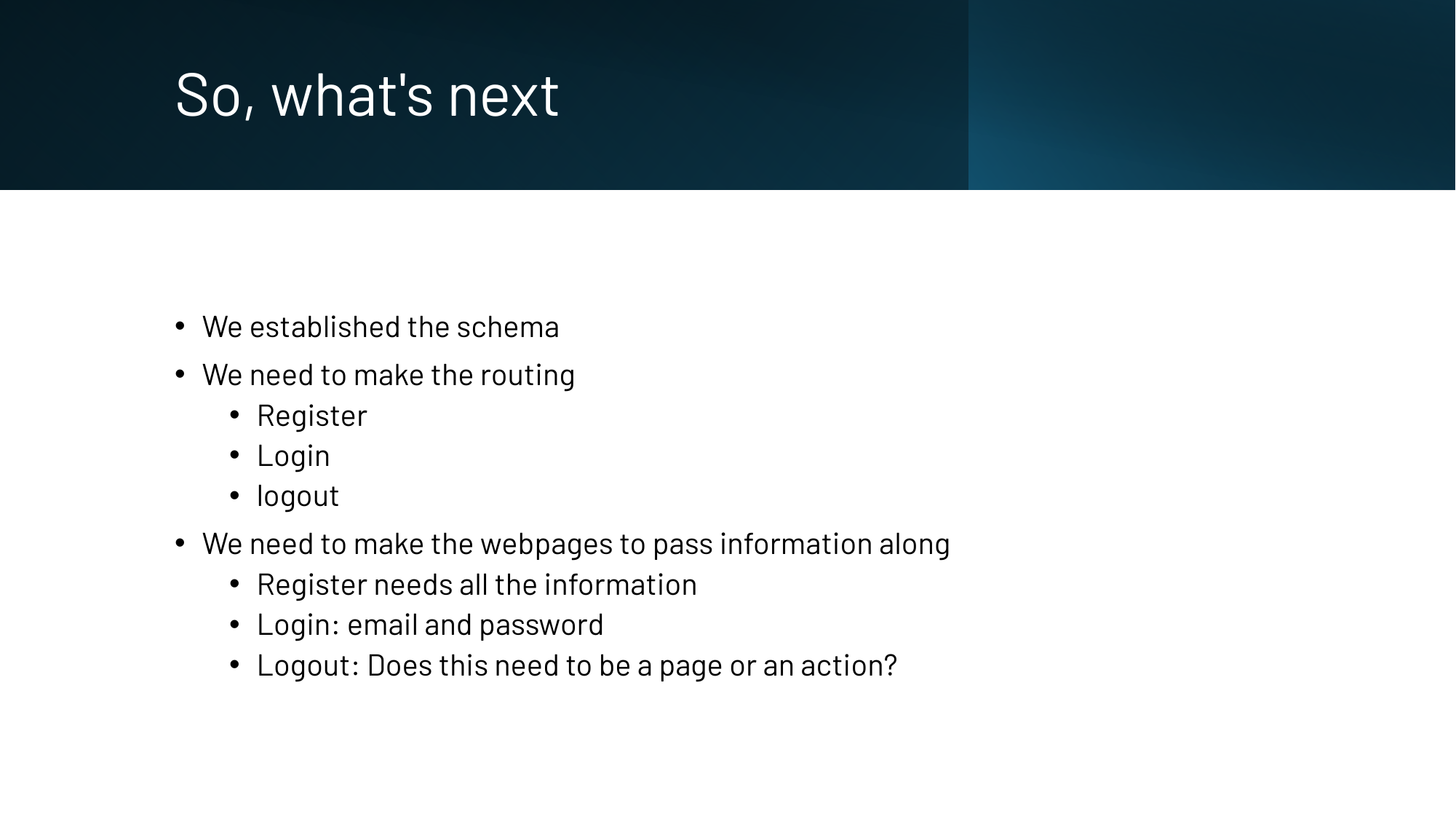

# So, what's next
We established the schema
We need to make the routing
Register
Login
logout
We need to make the webpages to pass information along
Register needs all the information
Login: email and password
Logout: Does this need to be a page or an action?